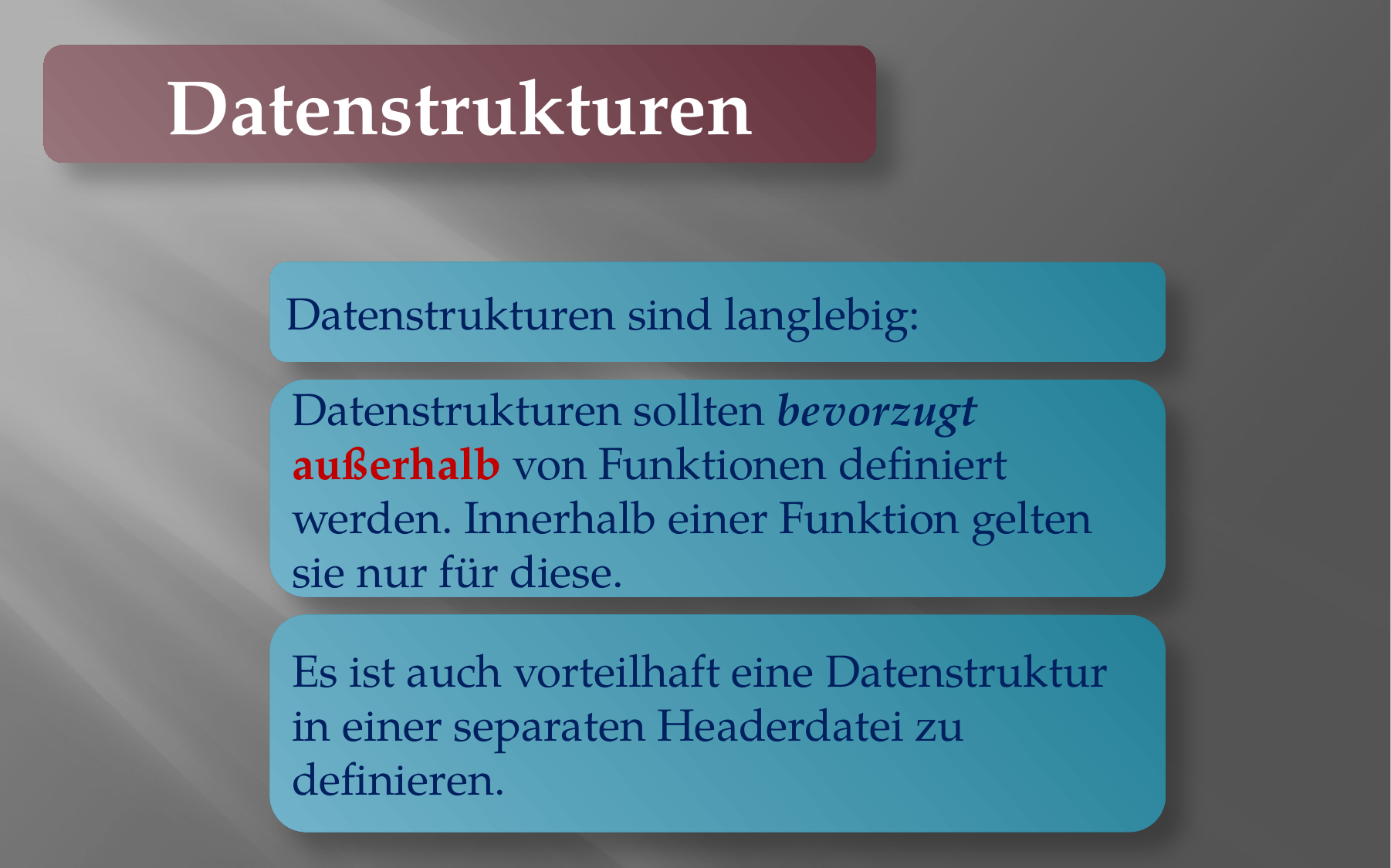

Datenstrukturen
Datenstrukturen sind langlebig:
Datenstrukturen sollten bevorzugt außerhalb von Funktionen definiert werden. Innerhalb einer Funktion gelten sie nur für diese.
Es ist auch vorteilhaft eine Datenstruktur in einer separaten Headerdatei zu definieren.